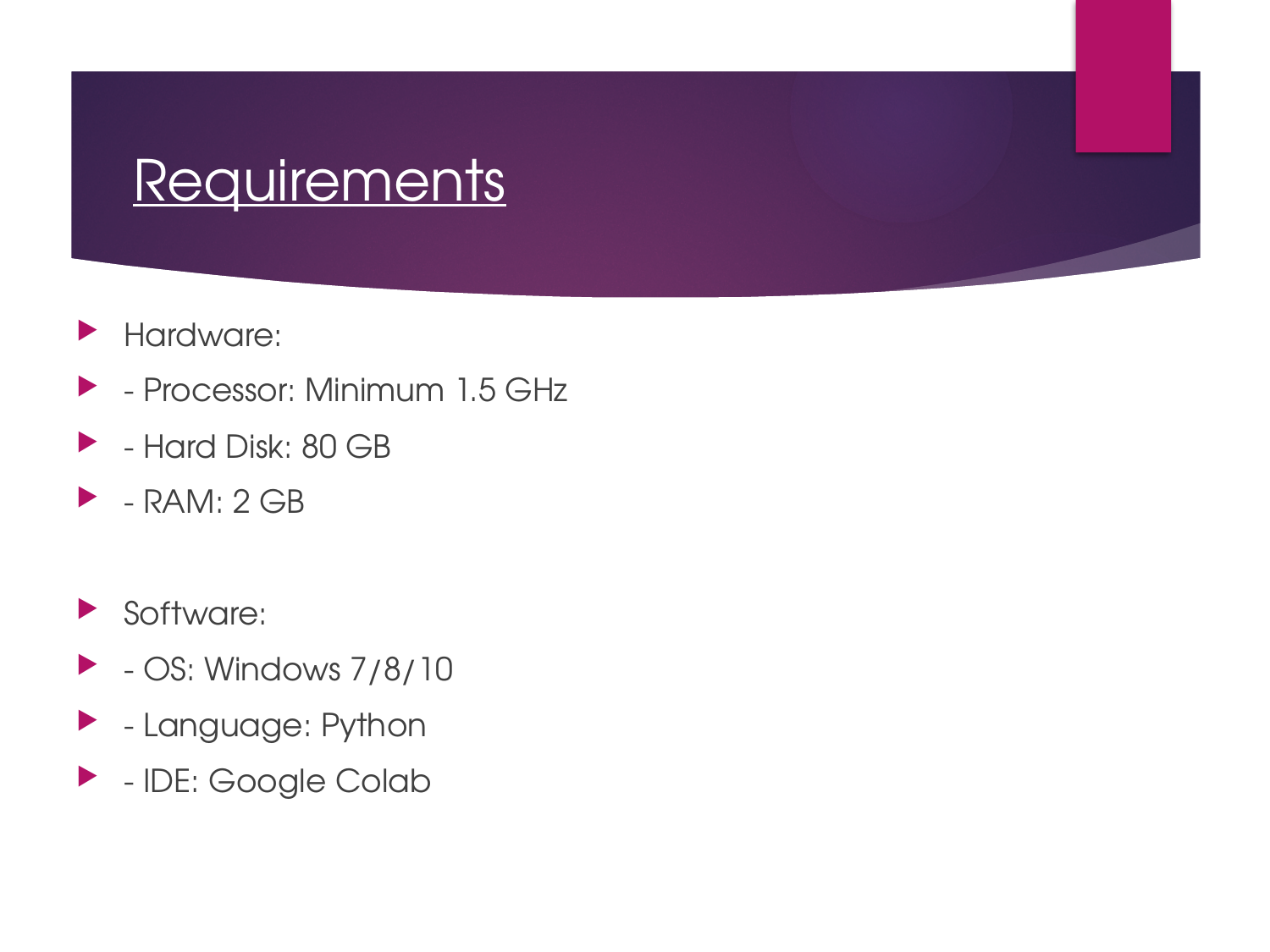

# Requirements

Hardware:
- Processor: Minimum 1.5 GHz
- Hard Disk: 80 GB
- RAM: 2 GB

Software:
- OS: Windows 7/8/10
- Language: Python
- IDE: Google Colab